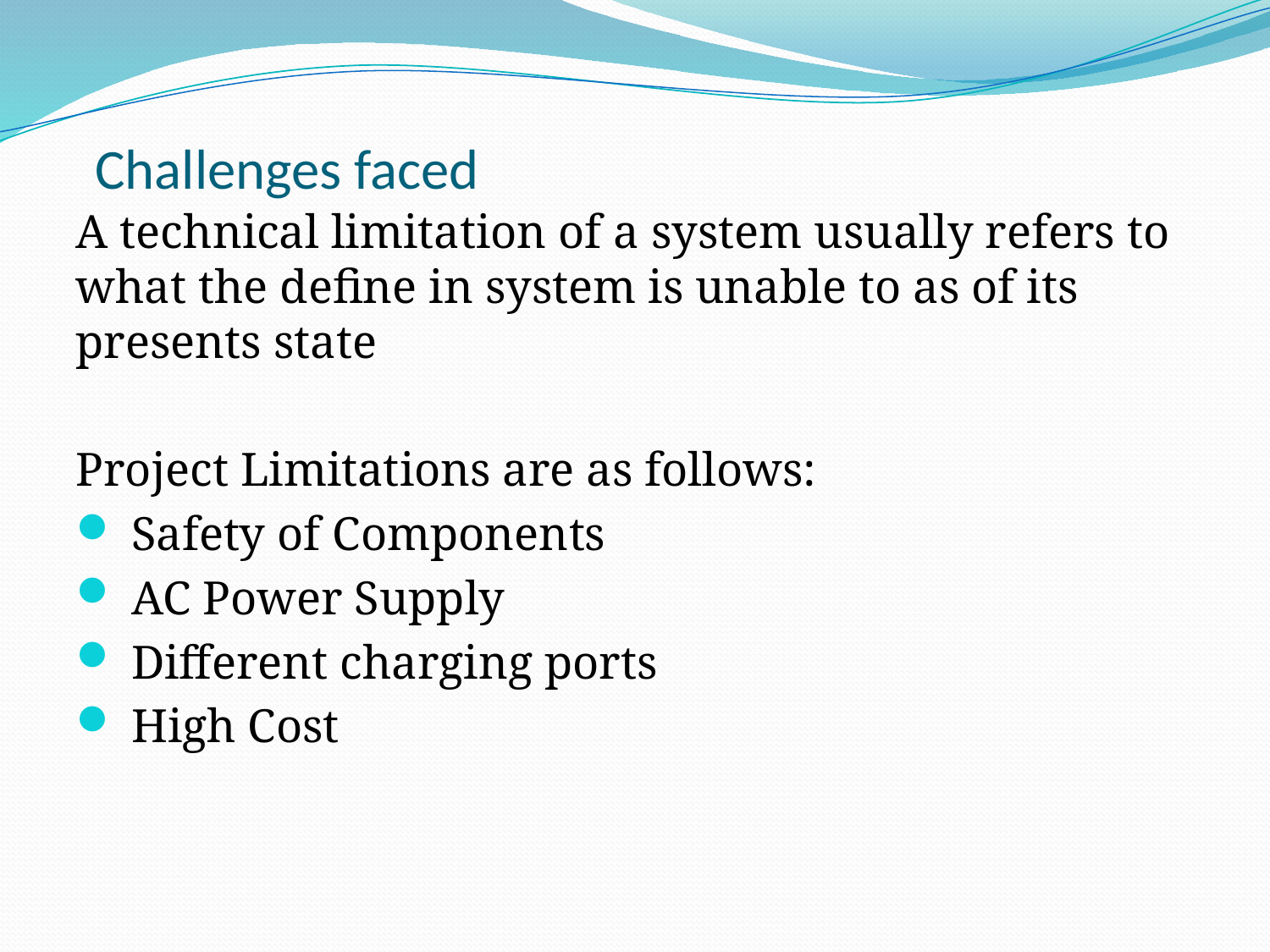

# Challenges faced
A technical limitation of a system usually refers to what the define in system is unable to as of its presents state

Project Limitations are as follows:
 Safety of Components
 AC Power Supply
 Different charging ports
 High Cost